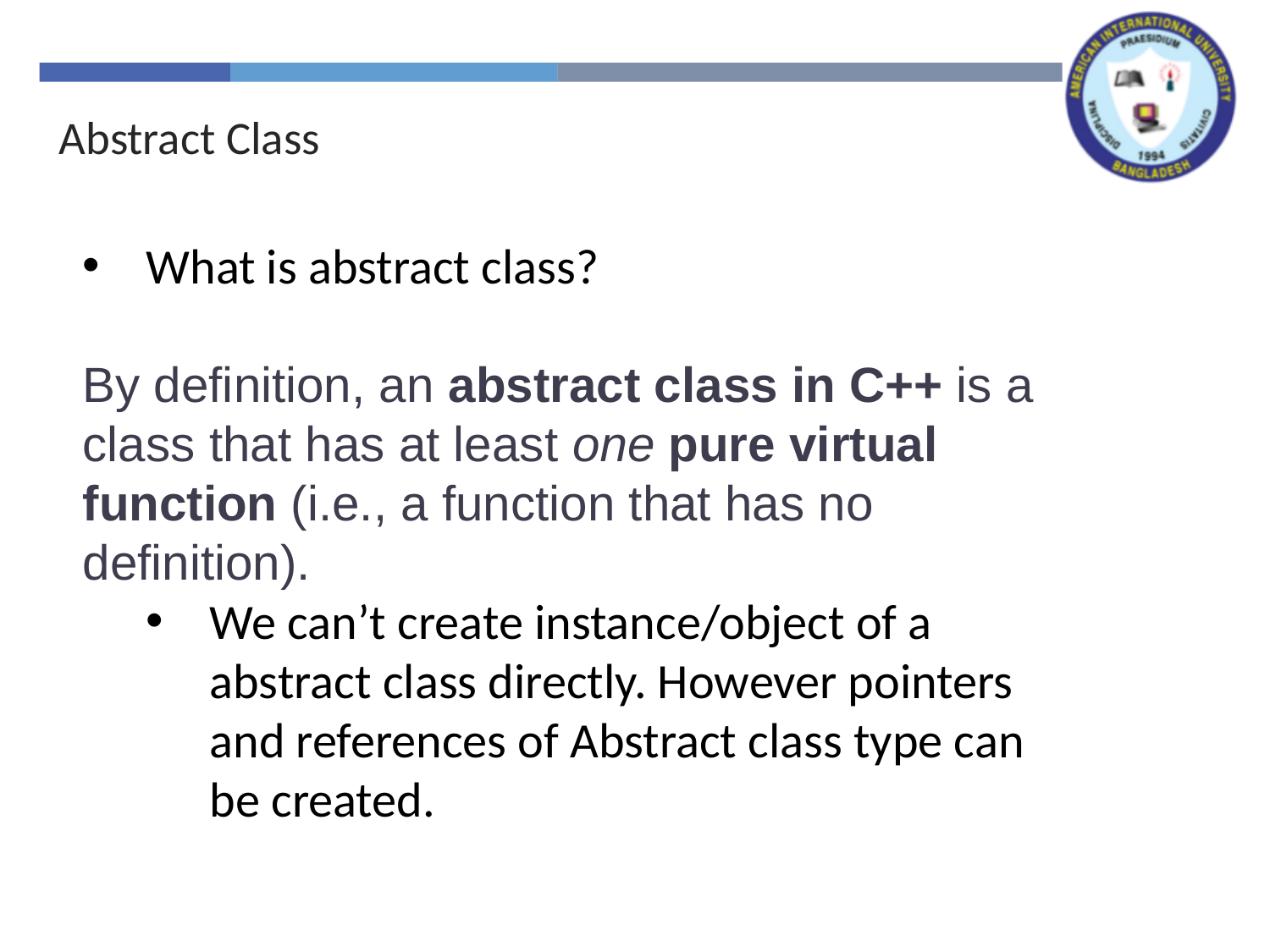

Abstract Class
What is abstract class?

By definition, an abstract class in C++ is a class that has at least one pure virtual function (i.e., a function that has no definition).
We can’t create instance/object of a abstract class directly. However pointers and references of Abstract class type can be created.